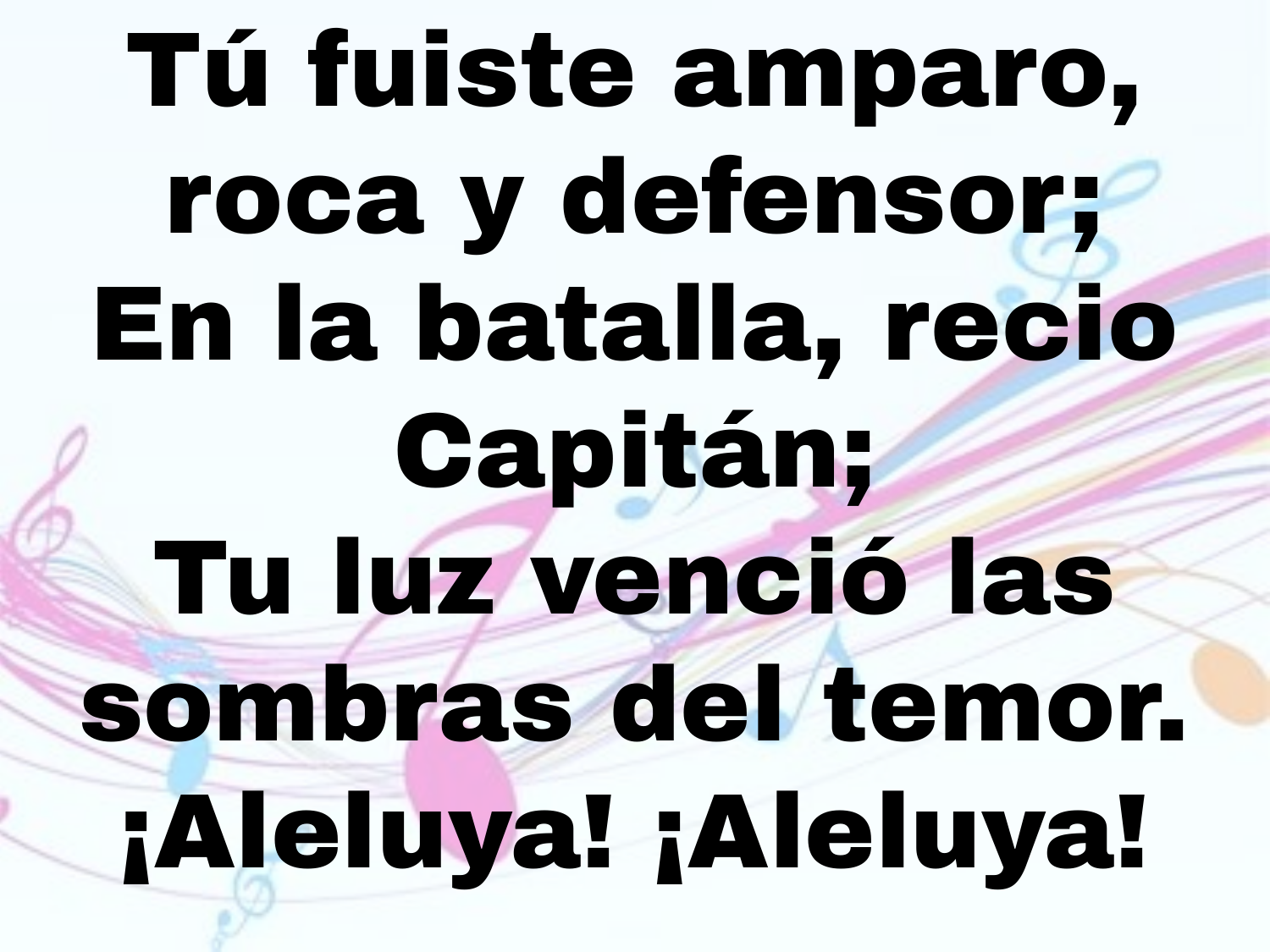

Tú fuiste amparo, roca y defensor;
En la batalla, recio Capitán;
Tu luz venció las sombras del temor.
¡Aleluya! ¡Aleluya!